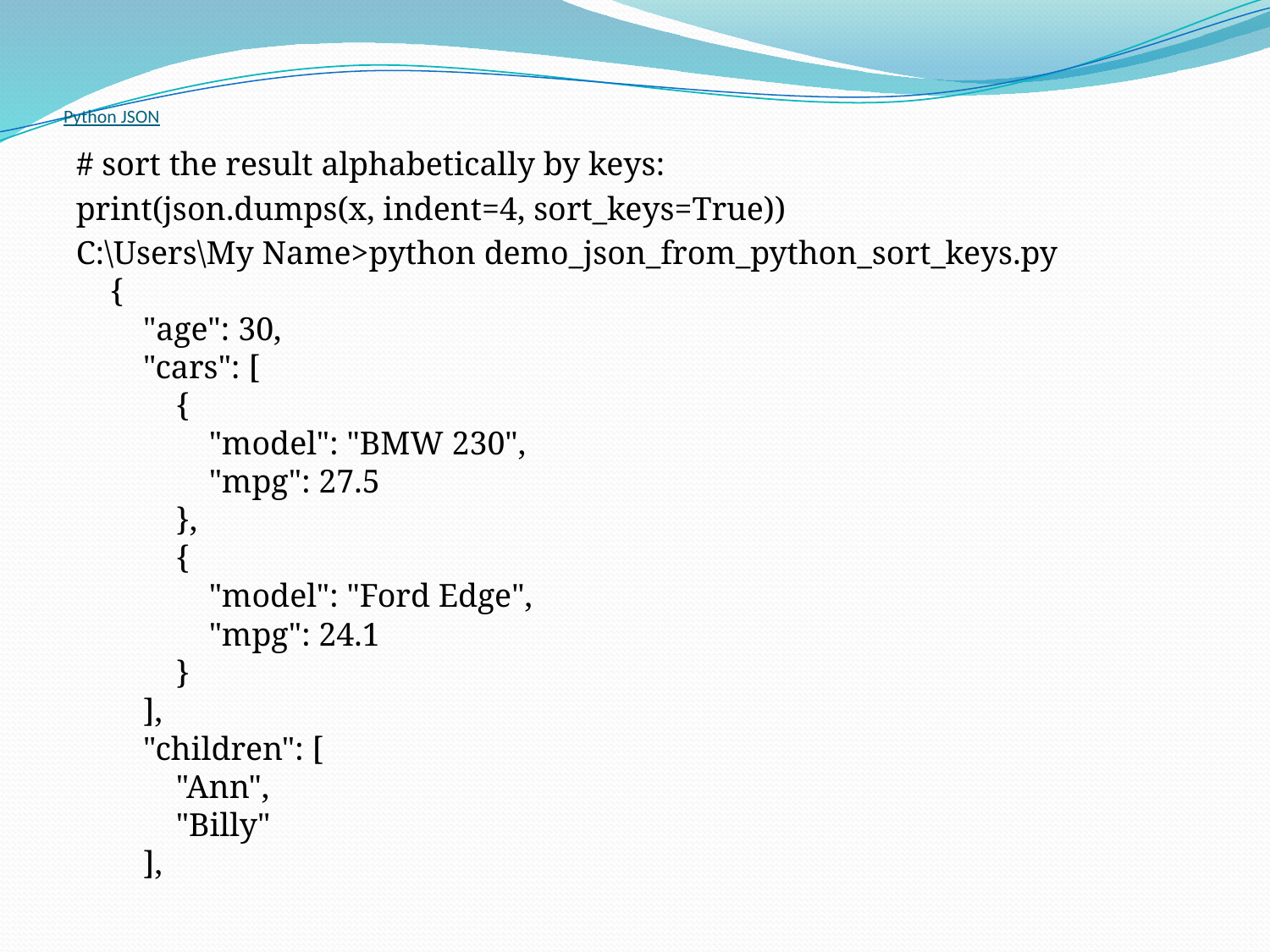

# Python JSON
# sort the result alphabetically by keys:
print(json.dumps(x, indent=4, sort_keys=True))
C:\Users\My Name>python demo_json_from_python_sort_keys.py
{
    "age": 30,
    "cars": [
        {
            "model": "BMW 230",
            "mpg": 27.5
        },
        {
            "model": "Ford Edge",
            "mpg": 24.1
        }
    ],
    "children": [
        "Ann",
        "Billy"
    ],